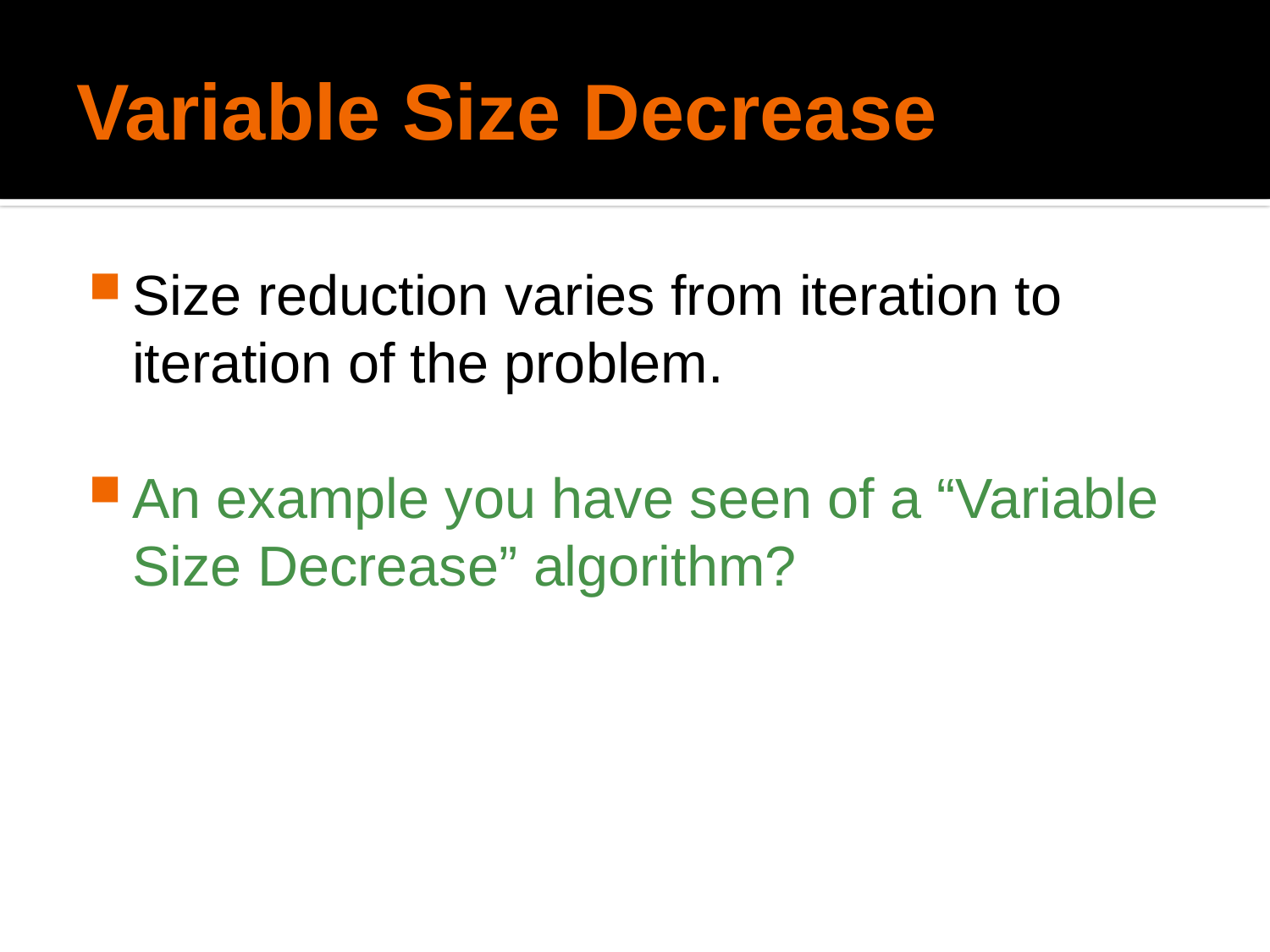

# Variable Size Decrease
Size reduction varies from iteration to iteration of the problem.

An example you have seen of a “Variable Size Decrease” algorithm?